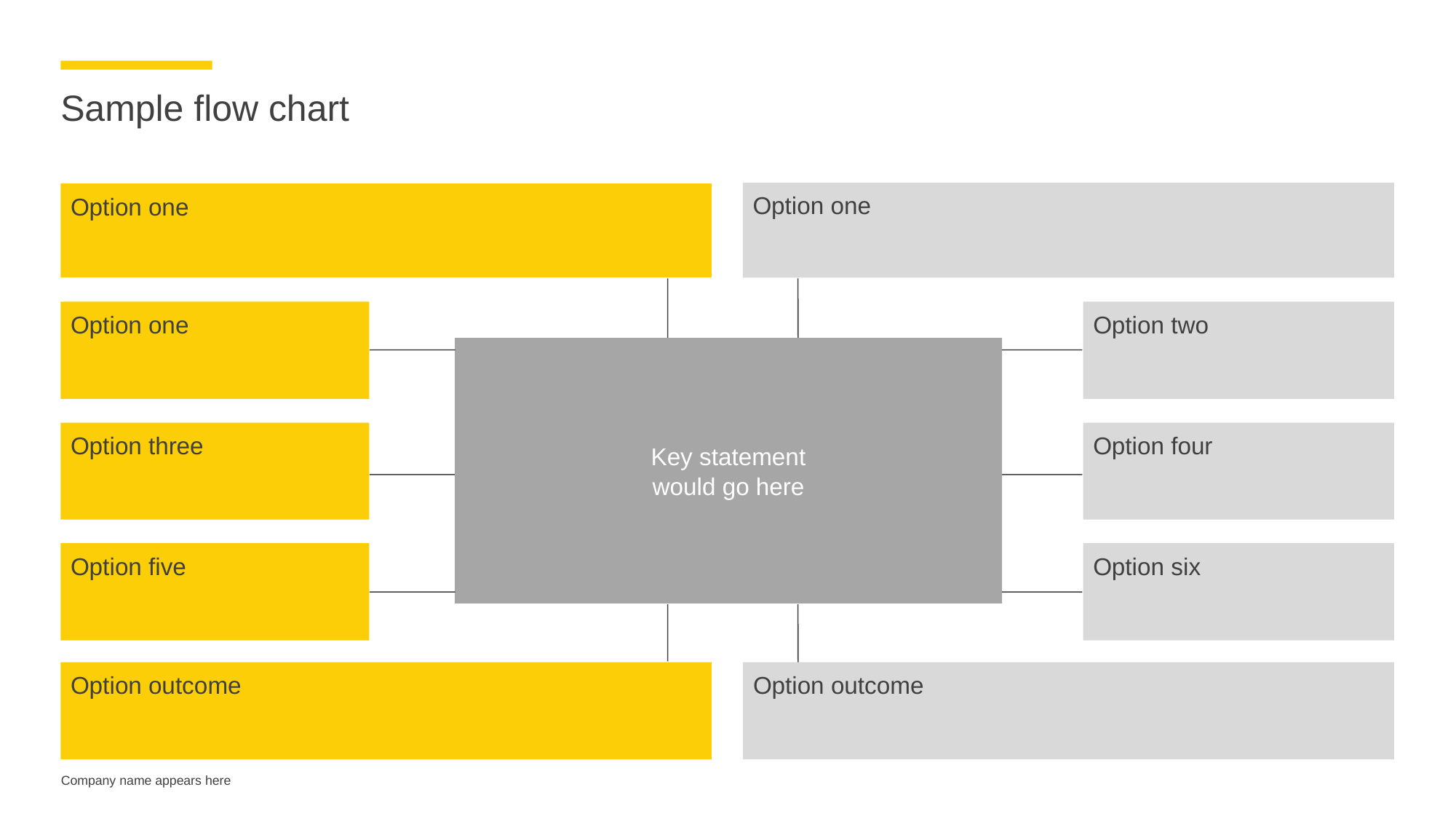

# Sample flow chart
Option one
Option one

Option one
Option two
Key statement
would go here

Option three
Option four

Option five
Option six

Option outcome
Option outcome